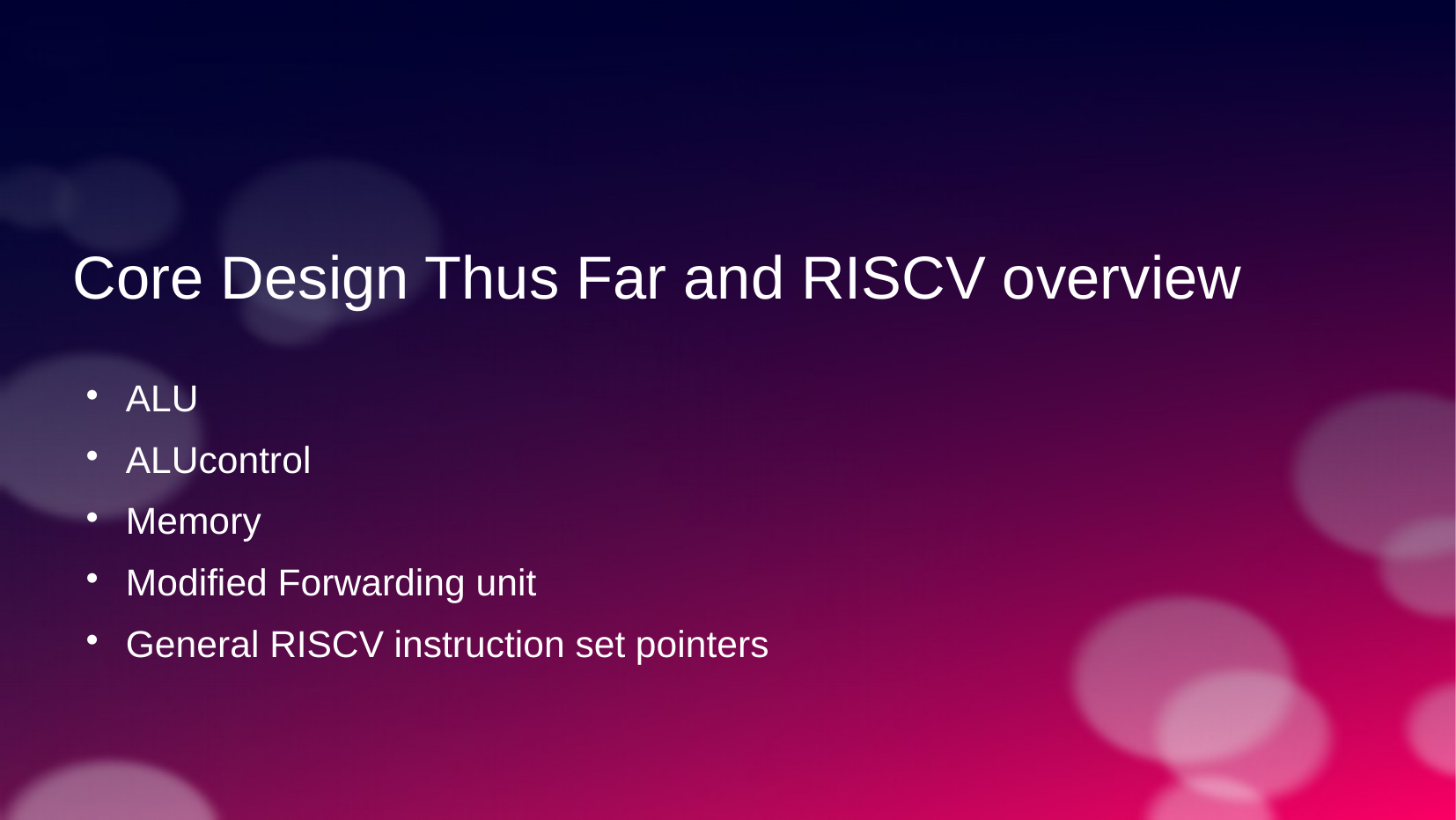

Core Design Thus Far and RISCV overview
ALU
ALUcontrol
Memory
Modified Forwarding unit
General RISCV instruction set pointers